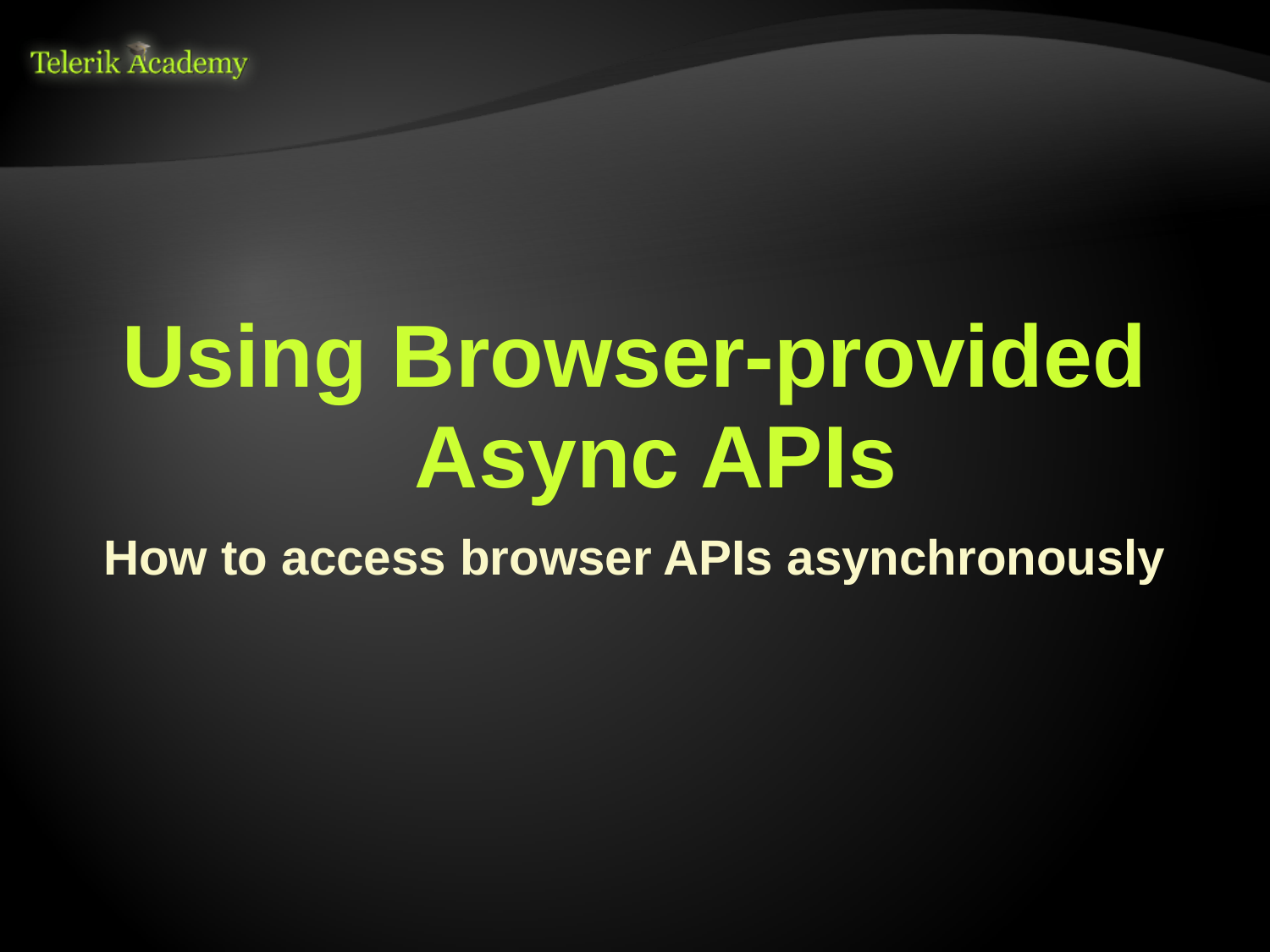

# Using Browser-provided Async APIs
How to access browser APIs asynchronously